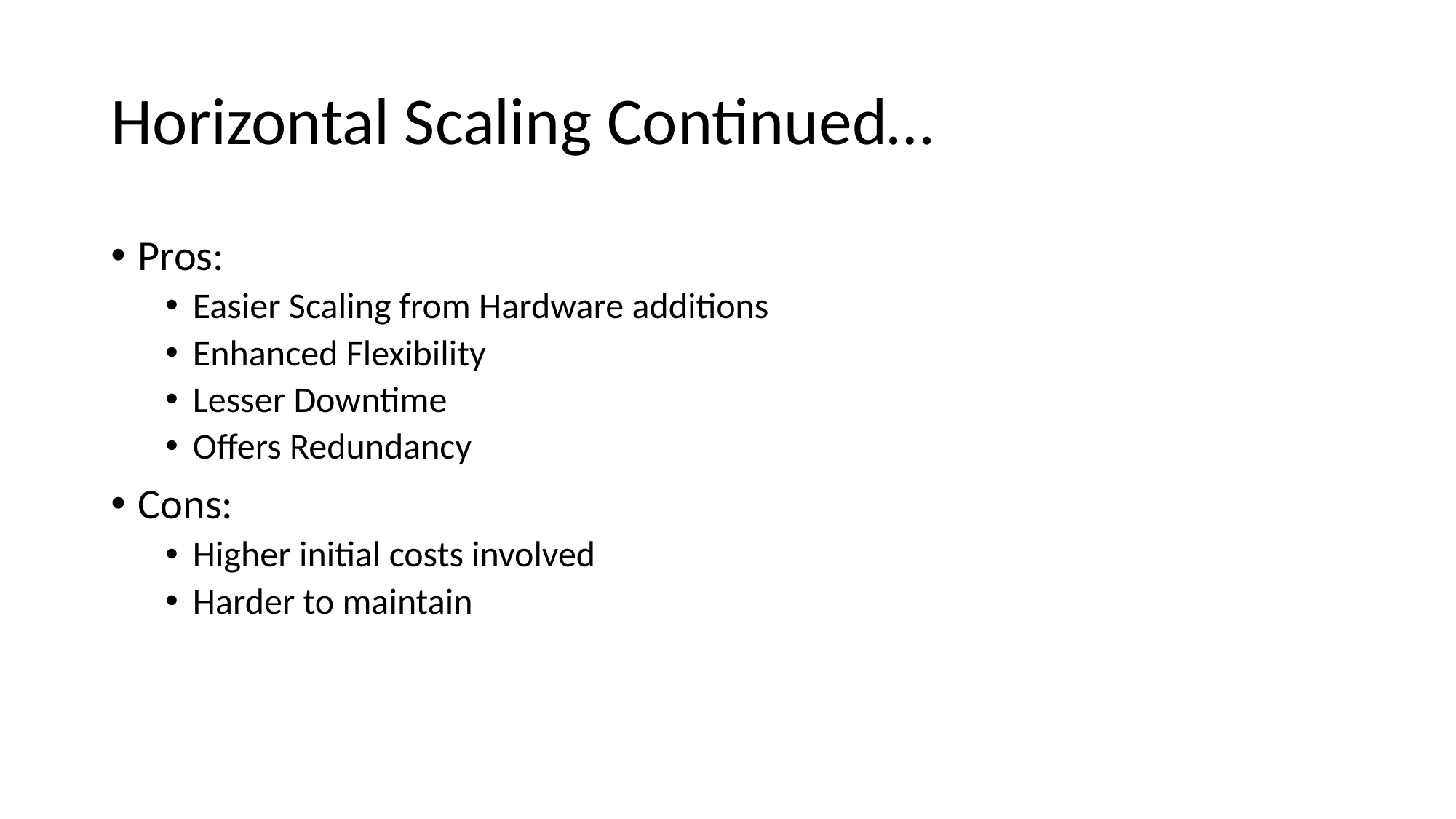

# Horizontal Scaling Continued…
Pros:
Easier Scaling from Hardware additions
Enhanced Flexibility
Lesser Downtime
Offers Redundancy
Cons:
Higher initial costs involved
Harder to maintain